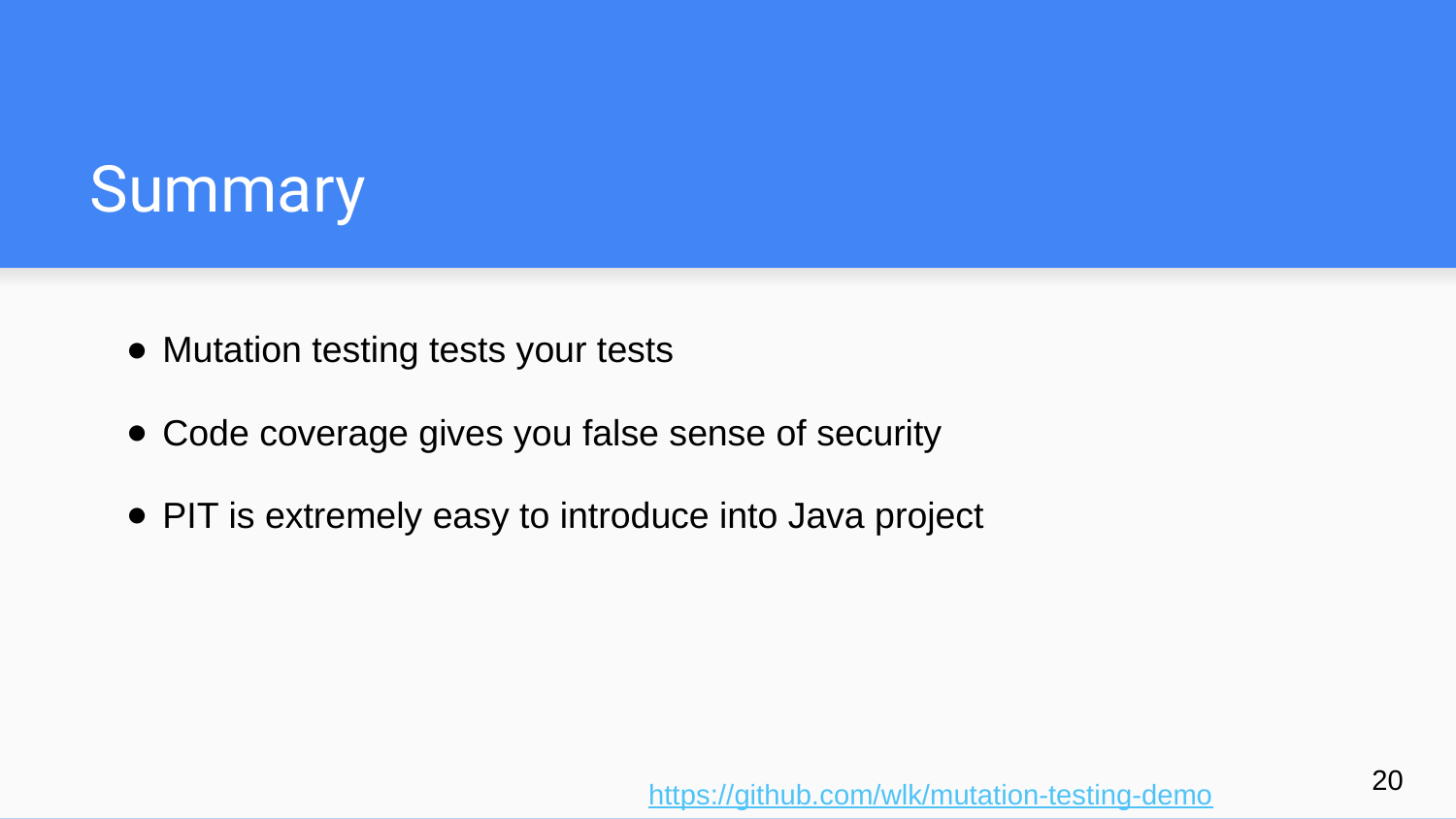

# Summary
Mutation testing tests your tests
Code coverage gives you false sense of security
PIT is extremely easy to introduce into Java project
20